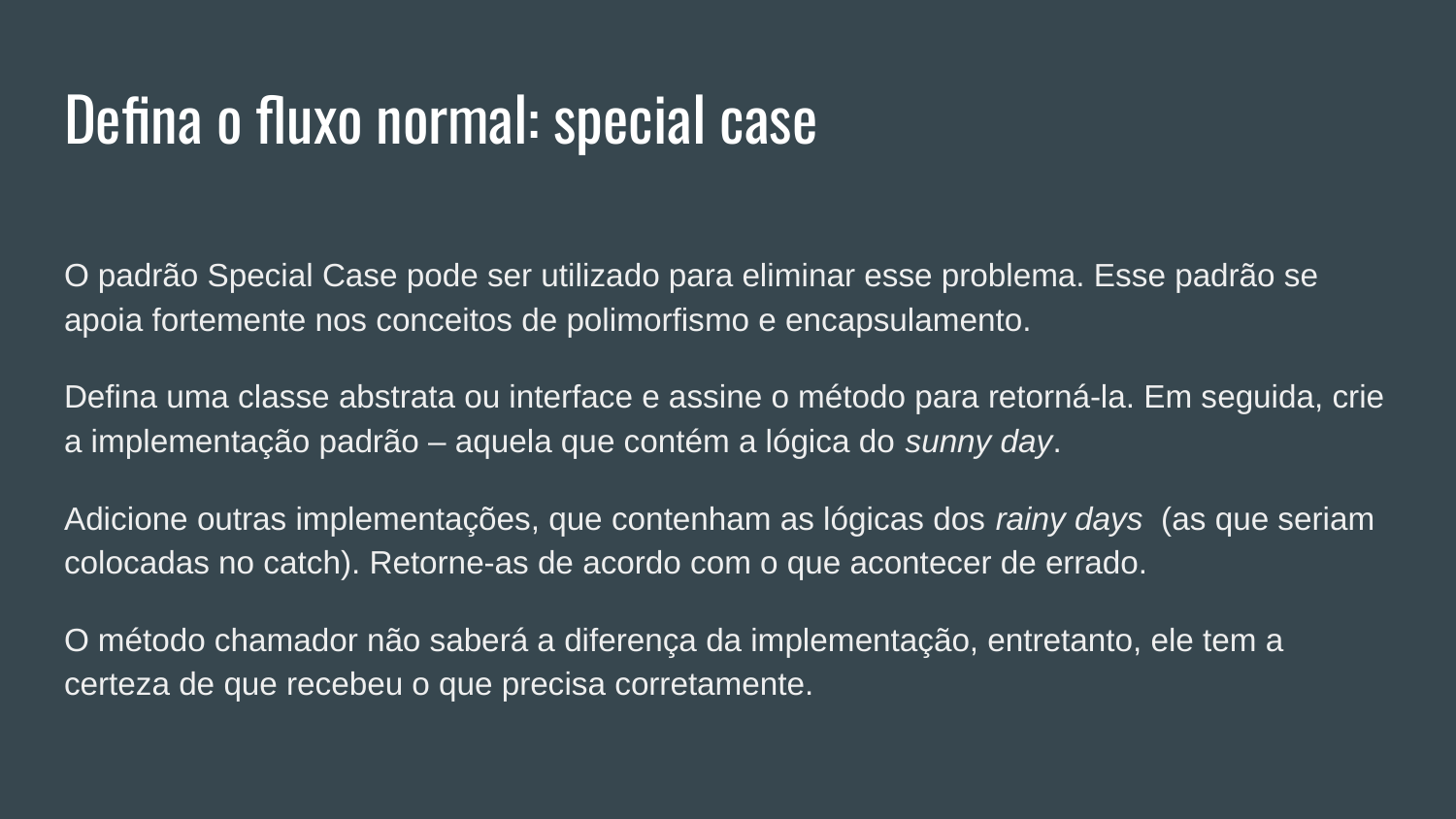

# Defina o fluxo normal: special case
O padrão Special Case pode ser utilizado para eliminar esse problema. Esse padrão se apoia fortemente nos conceitos de polimorfismo e encapsulamento.
Defina uma classe abstrata ou interface e assine o método para retorná-la. Em seguida, crie a implementação padrão – aquela que contém a lógica do sunny day.
Adicione outras implementações, que contenham as lógicas dos rainy days  (as que seriam colocadas no catch). Retorne-as de acordo com o que acontecer de errado.
O método chamador não saberá a diferença da implementação, entretanto, ele tem a certeza de que recebeu o que precisa corretamente.